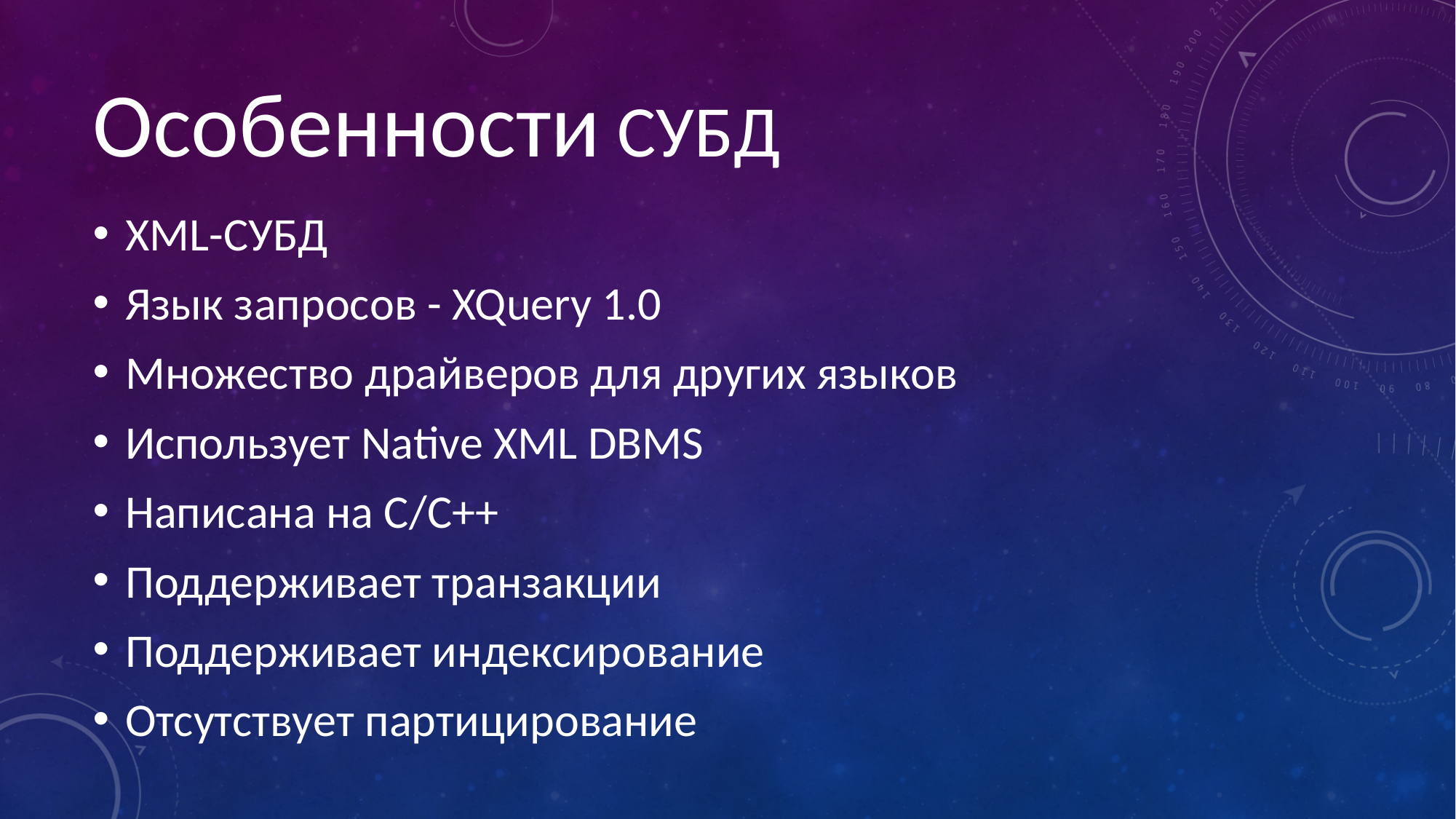

# Особенности СУБД
XML-СУБД
Язык запросов - XQuery 1.0
Множество драйверов для других языков
Использует Native XML DBMS
Написана на С/C++
Поддерживает транзакции
Поддерживает индексирование
Отсутствует партицирование